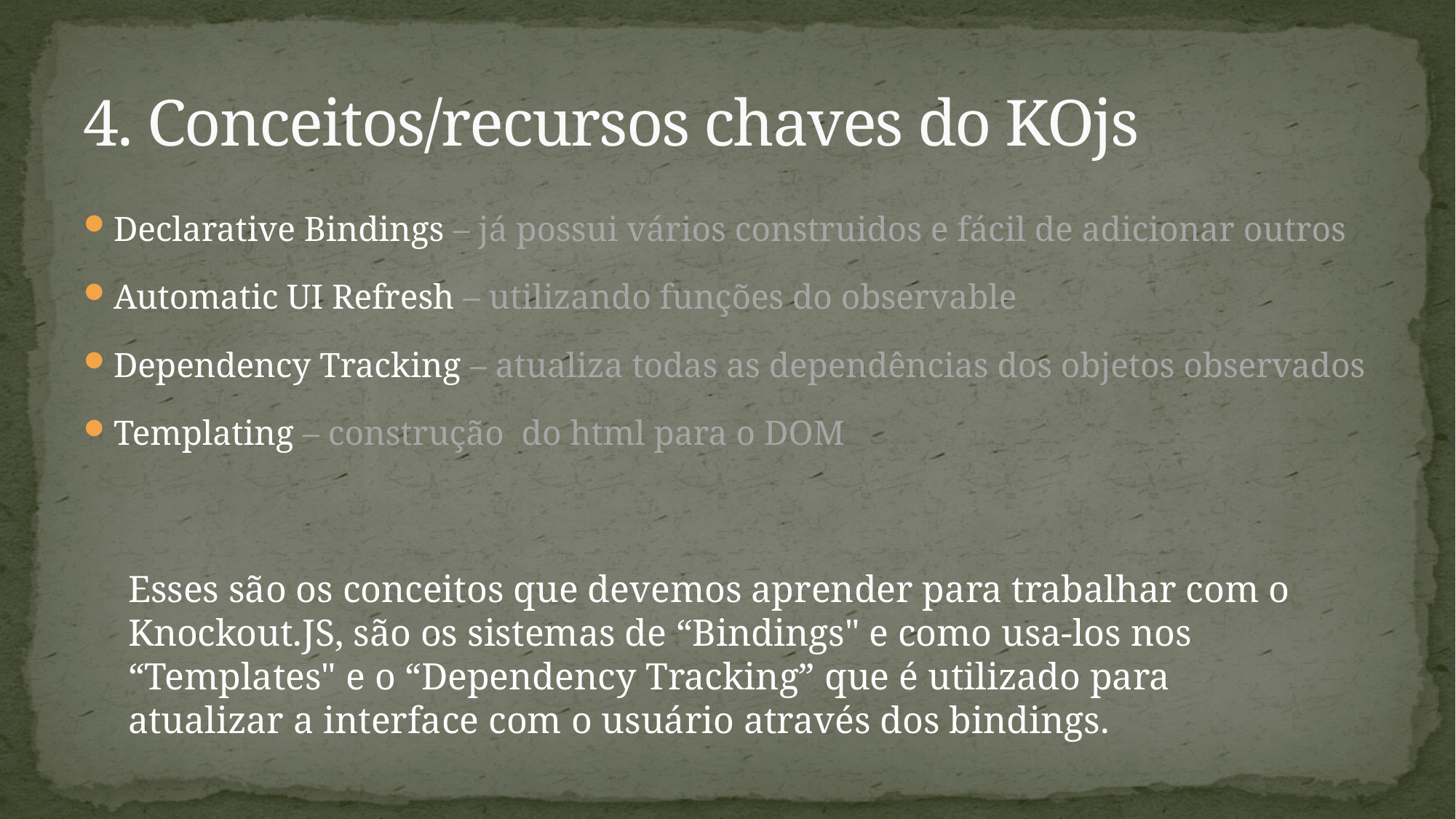

# 4. Conceitos/recursos chaves do KOjs
Declarative Bindings – já possui vários construidos e fácil de adicionar outros
Automatic UI Refresh – utilizando funções do observable
Dependency Tracking – atualiza todas as dependências dos objetos observados
Templating – construção  do html para o DOM
Esses são os conceitos que devemos aprender para trabalhar com o Knockout.JS, são os sistemas de “Bindings" e como usa-los nos “Templates" e o “Dependency Tracking” que é utilizado para atualizar a interface com o usuário através dos bindings.